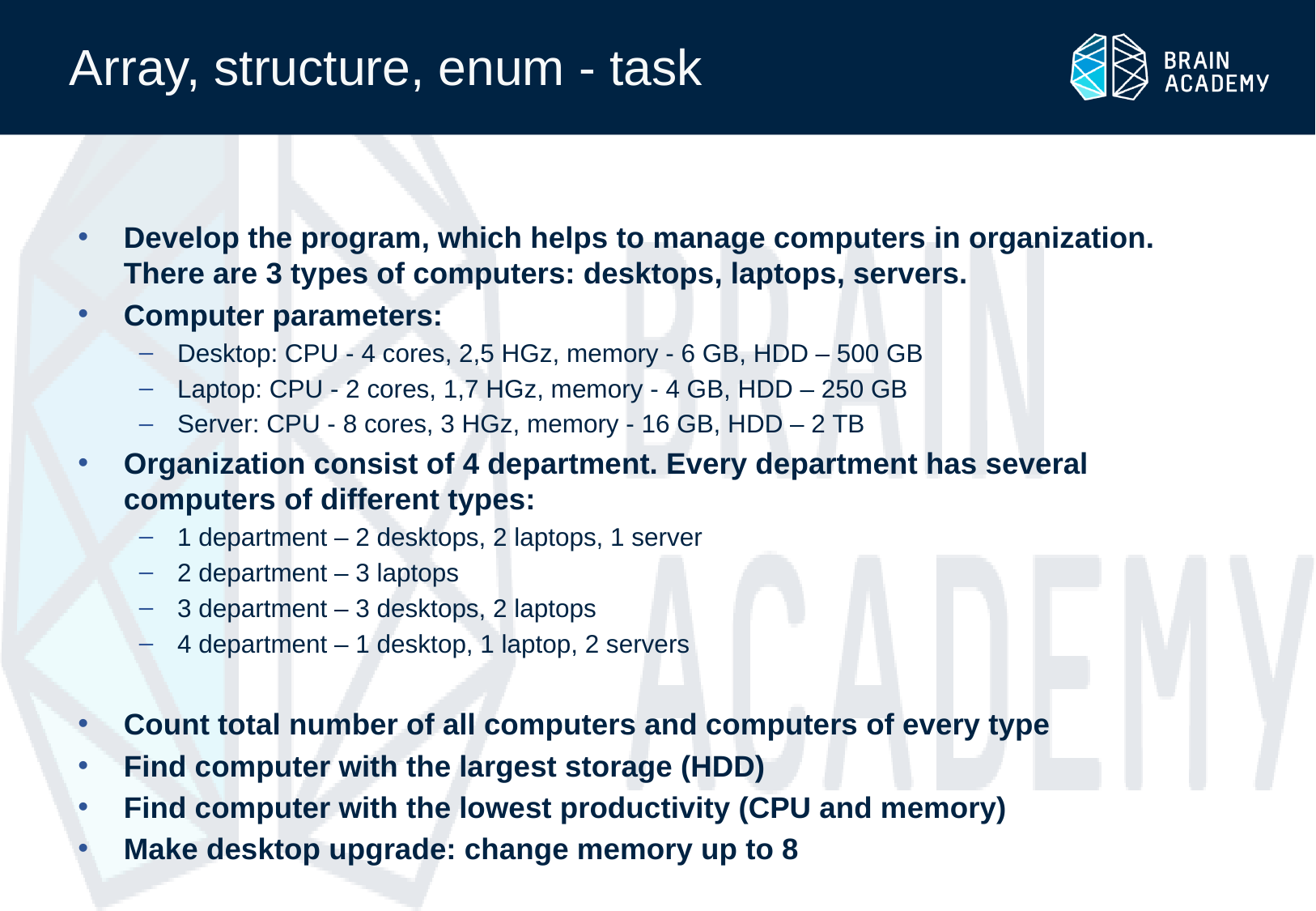

# Array, structure, enum - task
Develop the program, which helps to manage computers in organization. There are 3 types of computers: desktops, laptops, servers.
Computer parameters:
Desktop: CPU - 4 cores, 2,5 HGz, memory - 6 GB, HDD – 500 GB
Laptop: CPU - 2 cores, 1,7 HGz, memory - 4 GB, HDD – 250 GB
Server: CPU - 8 cores, 3 HGz, memory - 16 GB, HDD – 2 TB
Organization consist of 4 department. Every department has several computers of different types:
1 department – 2 desktops, 2 laptops, 1 server
2 department – 3 laptops
3 department – 3 desktops, 2 laptops
4 department – 1 desktop, 1 laptop, 2 servers

Count total number of all computers and computers of every type
Find computer with the largest storage (HDD)
Find computer with the lowest productivity (CPU and memory)
Make desktop upgrade: change memory up to 8